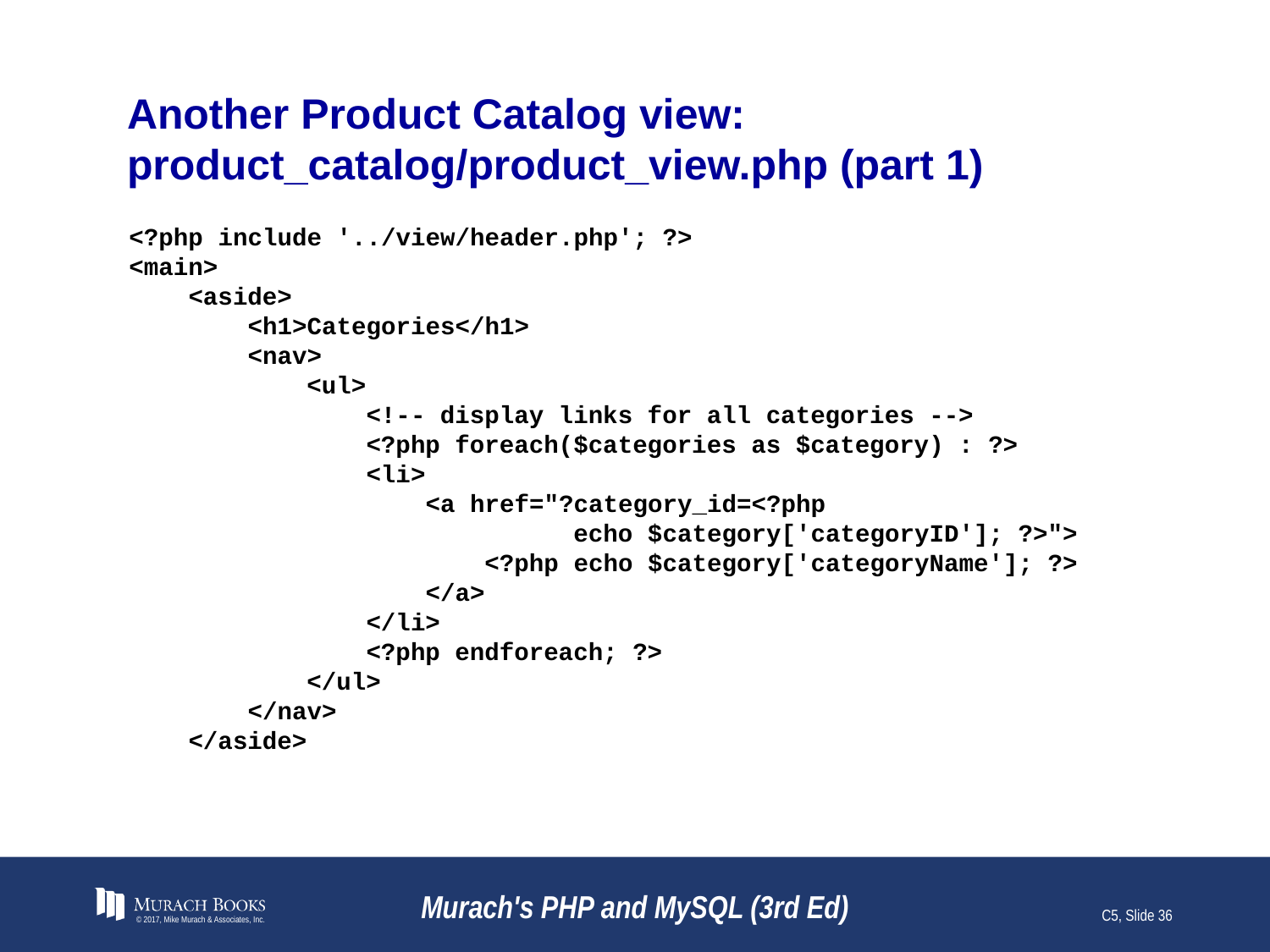

# Another Product Catalog view: product_catalog/product_view.php (part 1)
<?php include '../view/header.php'; ?>
<main>
    <aside>
        <h1>Categories</h1>
        <nav>
            <ul>
                <!-- display links for all categories -->
                <?php foreach($categories as $category) : ?>
                <li>
                    <a href="?category_id=<?php
                              echo $category['categoryID']; ?>">
                        <?php echo $category['categoryName']; ?>
                    </a>
                </li>
                <?php endforeach; ?>
            </ul>
        </nav>
    </aside>

© 2017, Mike Murach & Associates, Inc.
Murach's PHP and MySQL (3rd Ed)

C5, Slide 36